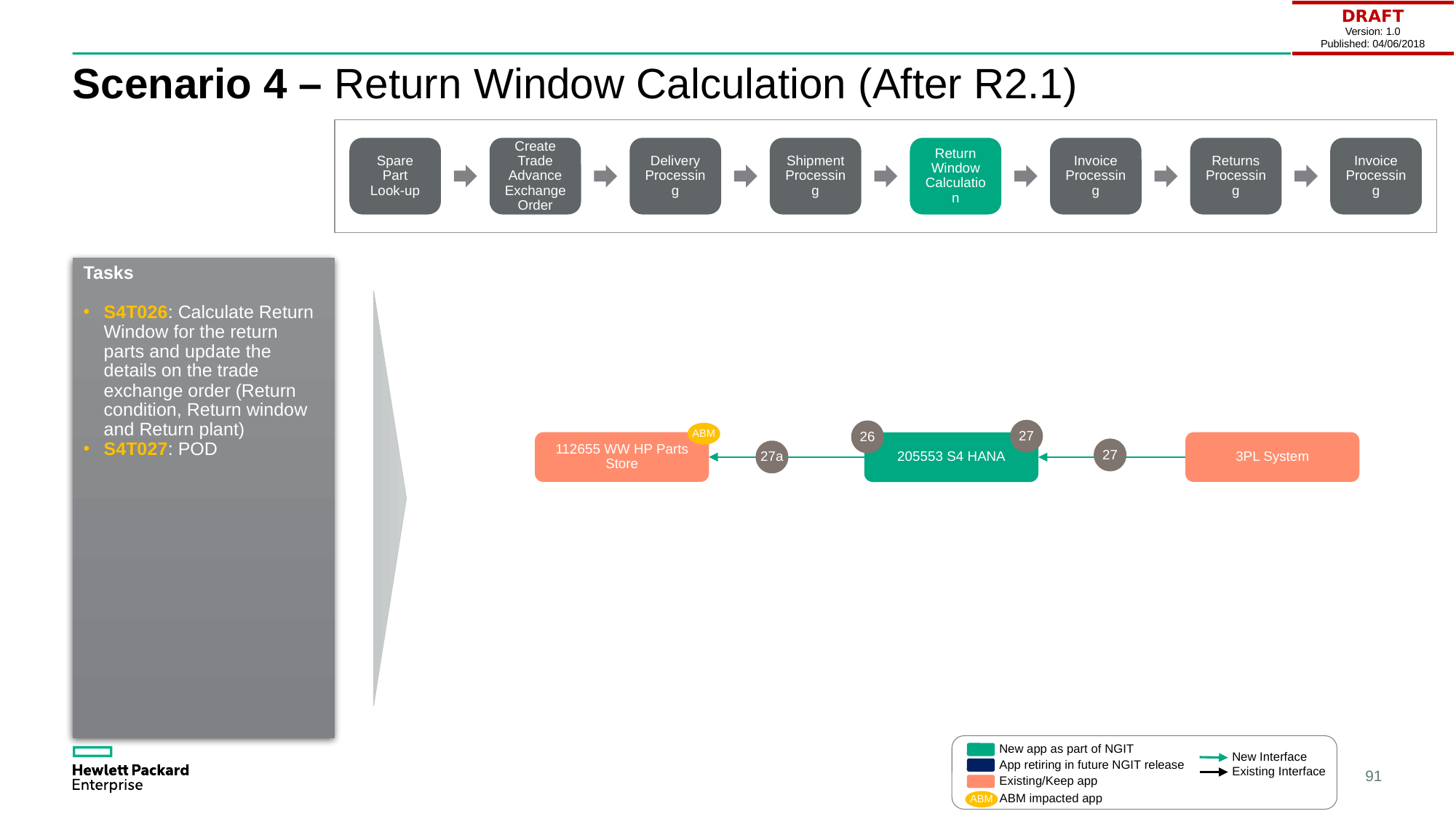

| DRAFT Version: 1.0 Published: 04/06/2018 |
| --- |
# Scenario 4 – Return Window Calculation (After R2.1)

Spare Part Look-up
Create Trade Advance Exchange Order
Delivery Processing
Shipment Processing
Return Window Calculation
Invoice Processing
Returns Processing
Invoice Processing

Tasks

S4T026: Calculate Return Window for the return parts and update the details on the trade exchange order (Return condition, Return window and Return plant)
S4T027: POD

27
26
ABM
112655 WW HP Parts Store
3PL System
205553 S4 HANA
27
27a

New app as part of NGIT

New Interface
App retiring in future NGIT release

Existing Interface
Existing/Keep app

ABM impacted app
ABM
91